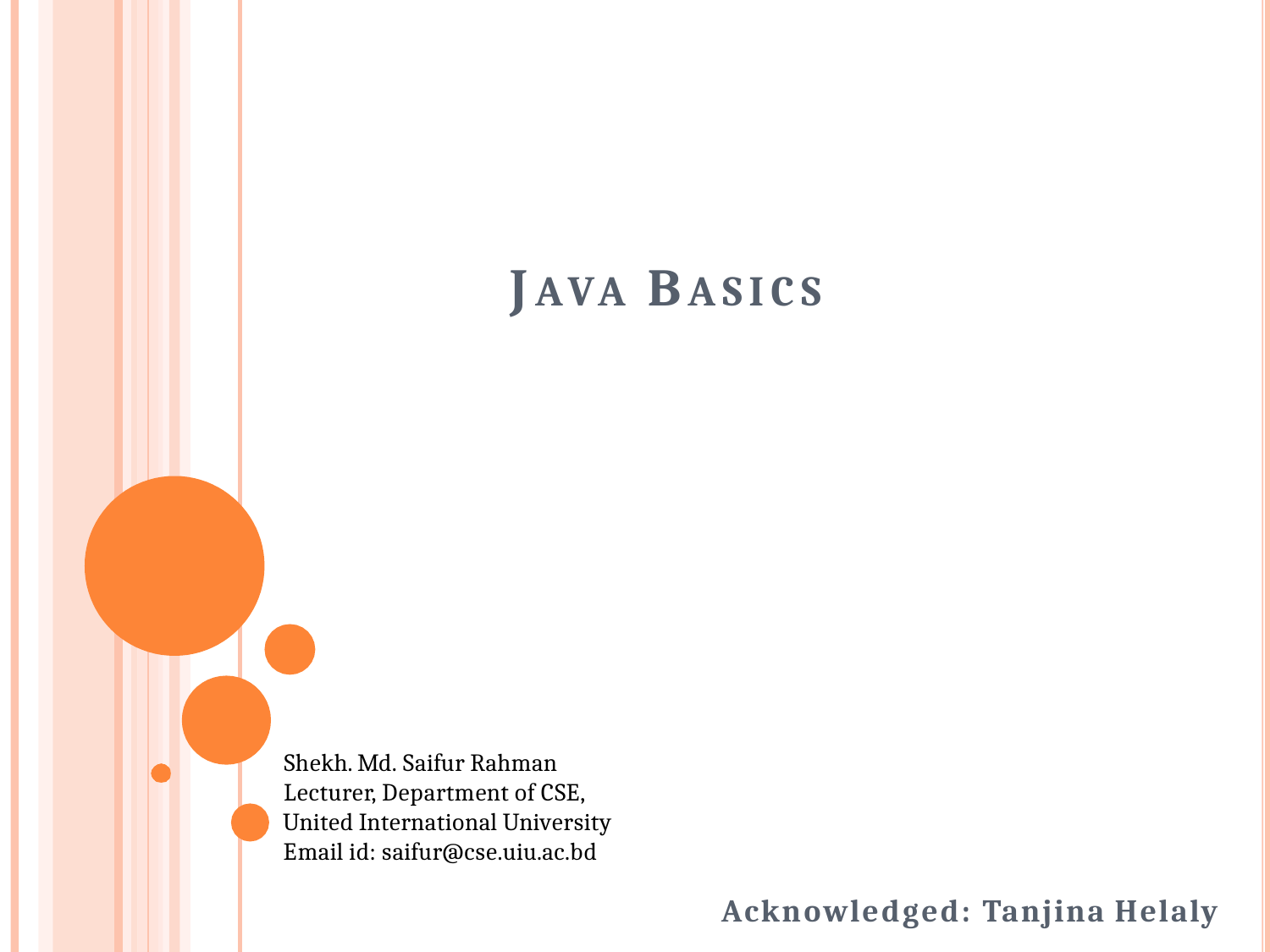

JAVA BASICS
Shekh. Md. Saifur Rahman
Lecturer, Department of CSE,
United International University
Email id: saifur@cse.uiu.ac.bd

Acknowledged: Tanjina Helaly